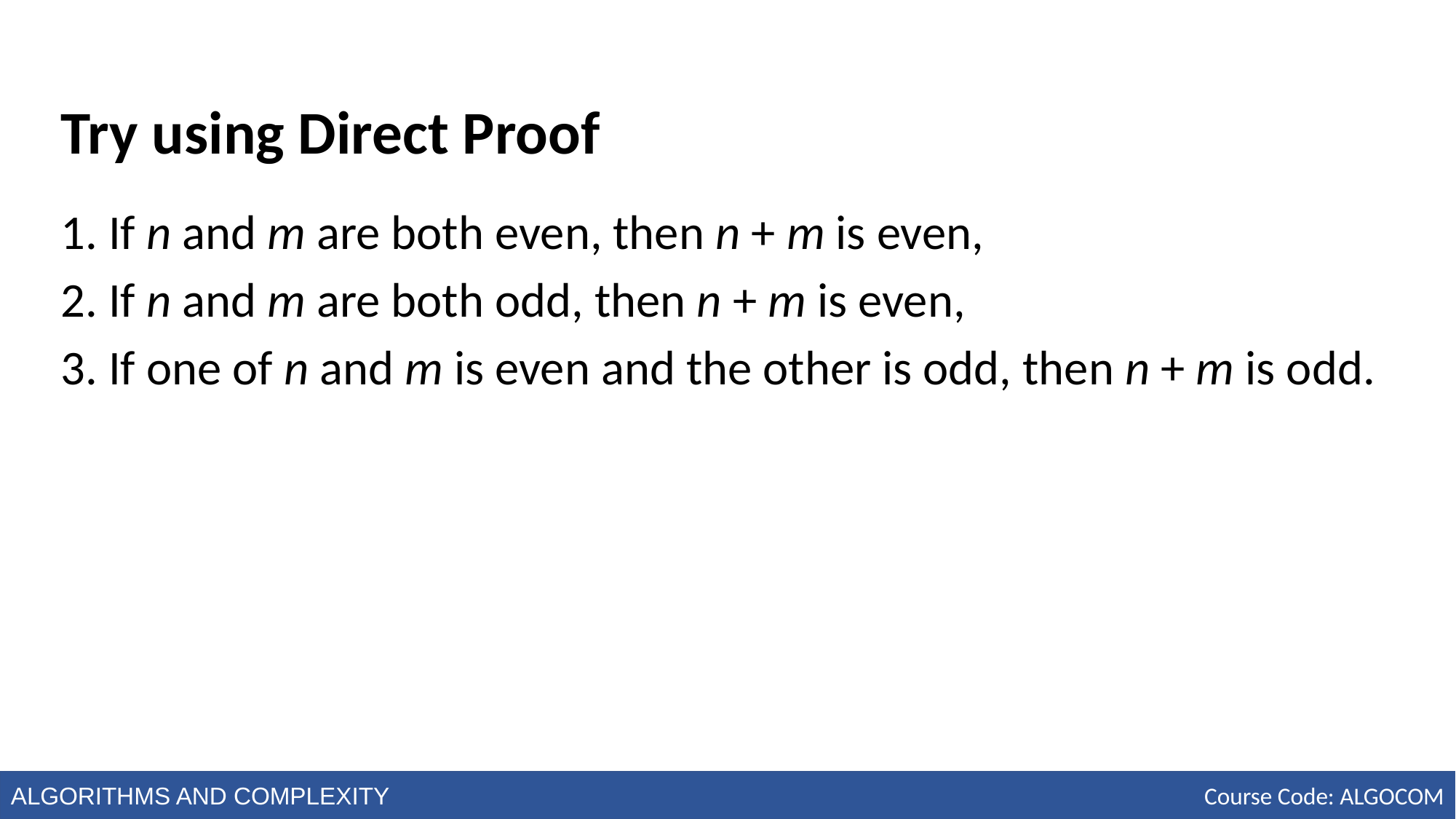

# Try using Direct Proof
1. If n and m are both even, then n + m is even,
2. If n and m are both odd, then n + m is even,
3. If one of n and m is even and the other is odd, then n + m is odd.

ALGORITHMS AND COMPLEXITY
Course Code: ALGOCOM